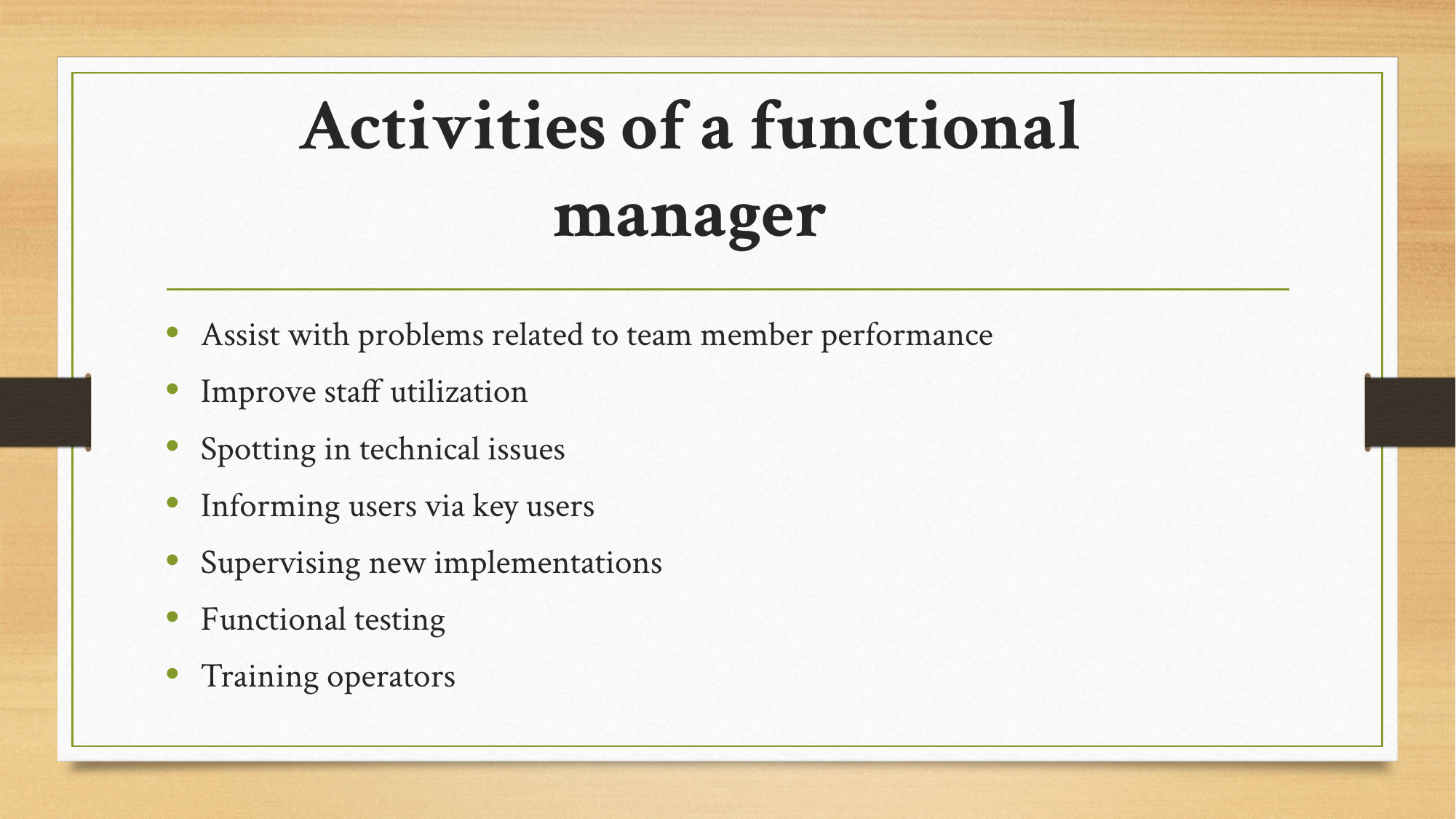

# Activities of a functional manager
Assist with problems related to team member performance
Improve staff utilization
Spotting in technical issues
Informing users via key users
Supervising new implementations
Functional testing
Training operators